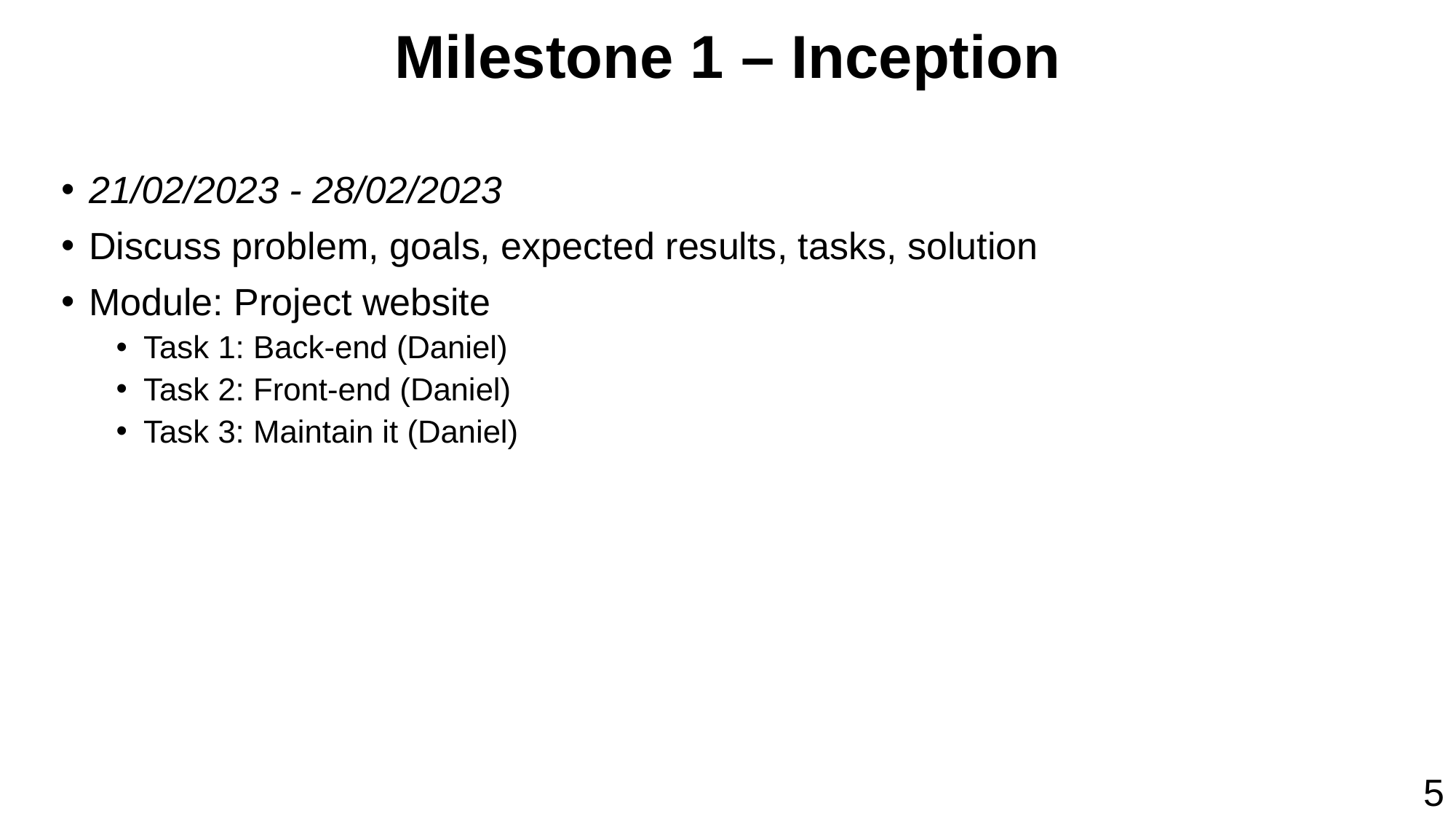

# Milestone 1 – Inception
21/02/2023 - 28/02/2023
Discuss problem, goals, expected results, tasks, solution
Module: Project website
Task 1: Back-end (Daniel)
Task 2: Front-end (Daniel)
Task 3: Maintain it (Daniel)

5